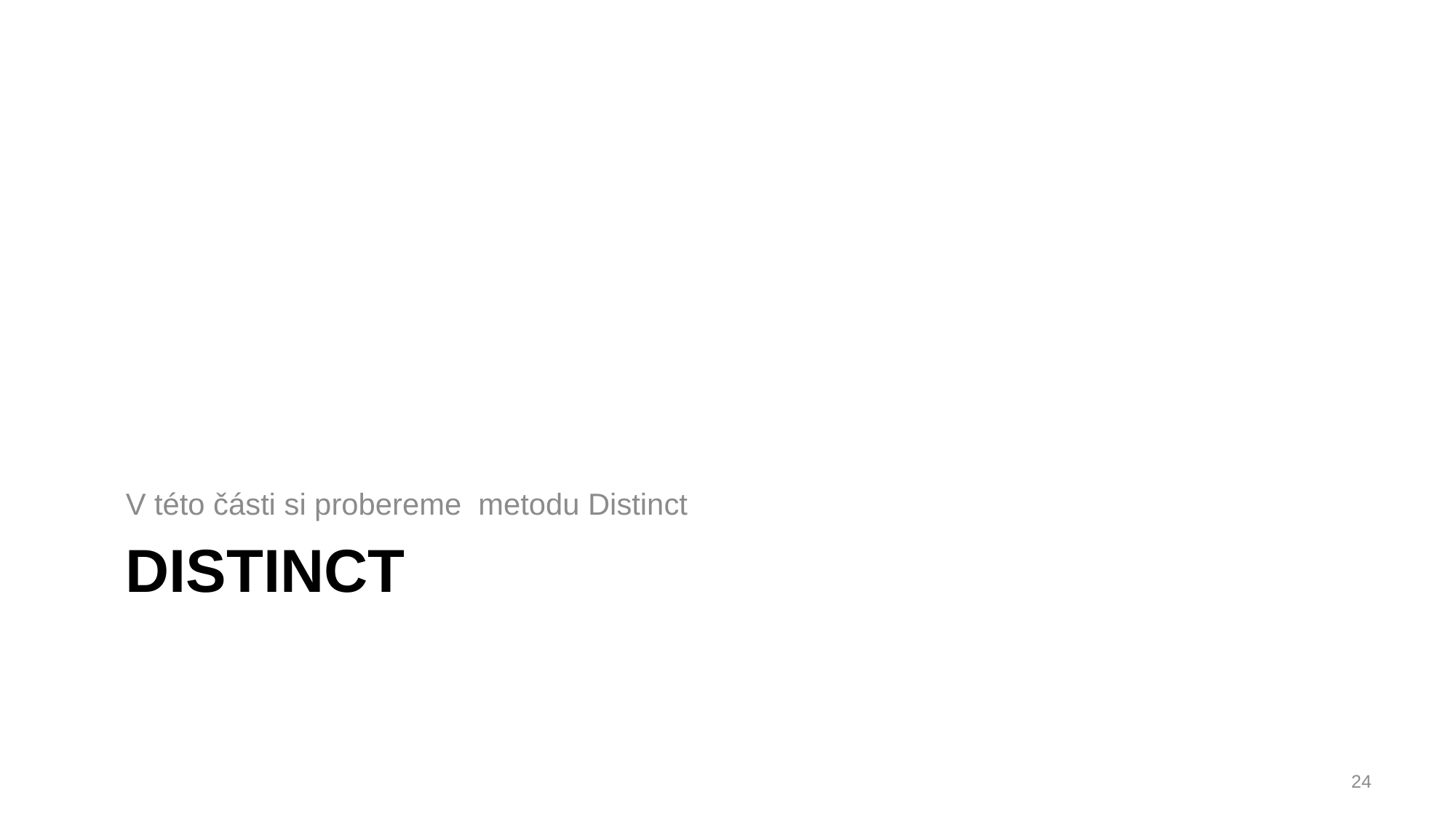

V této části si probereme  metodu Distinct
# Distinct
24